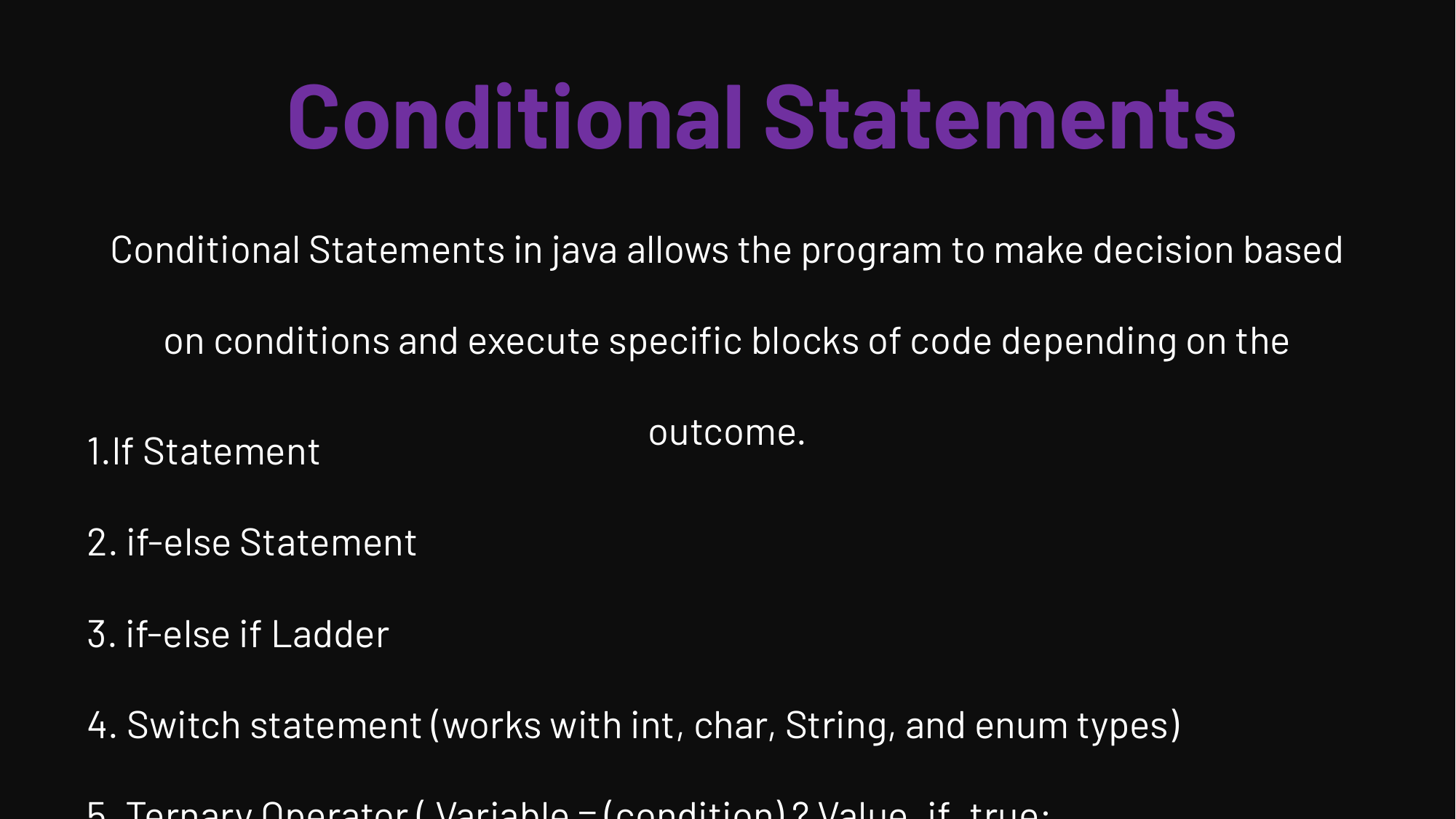

Conditional Statements
Conditional Statements in java allows the program to make decision based on conditions and execute specific blocks of code depending on the outcome.
1.If Statement
2. if-else Statement
3. if-else if Ladder
4. Switch statement (works with int, char, String, and enum types)
5. Ternary Operator ( Variable = (condition) ? Value_if_true:     	value_if_false;)